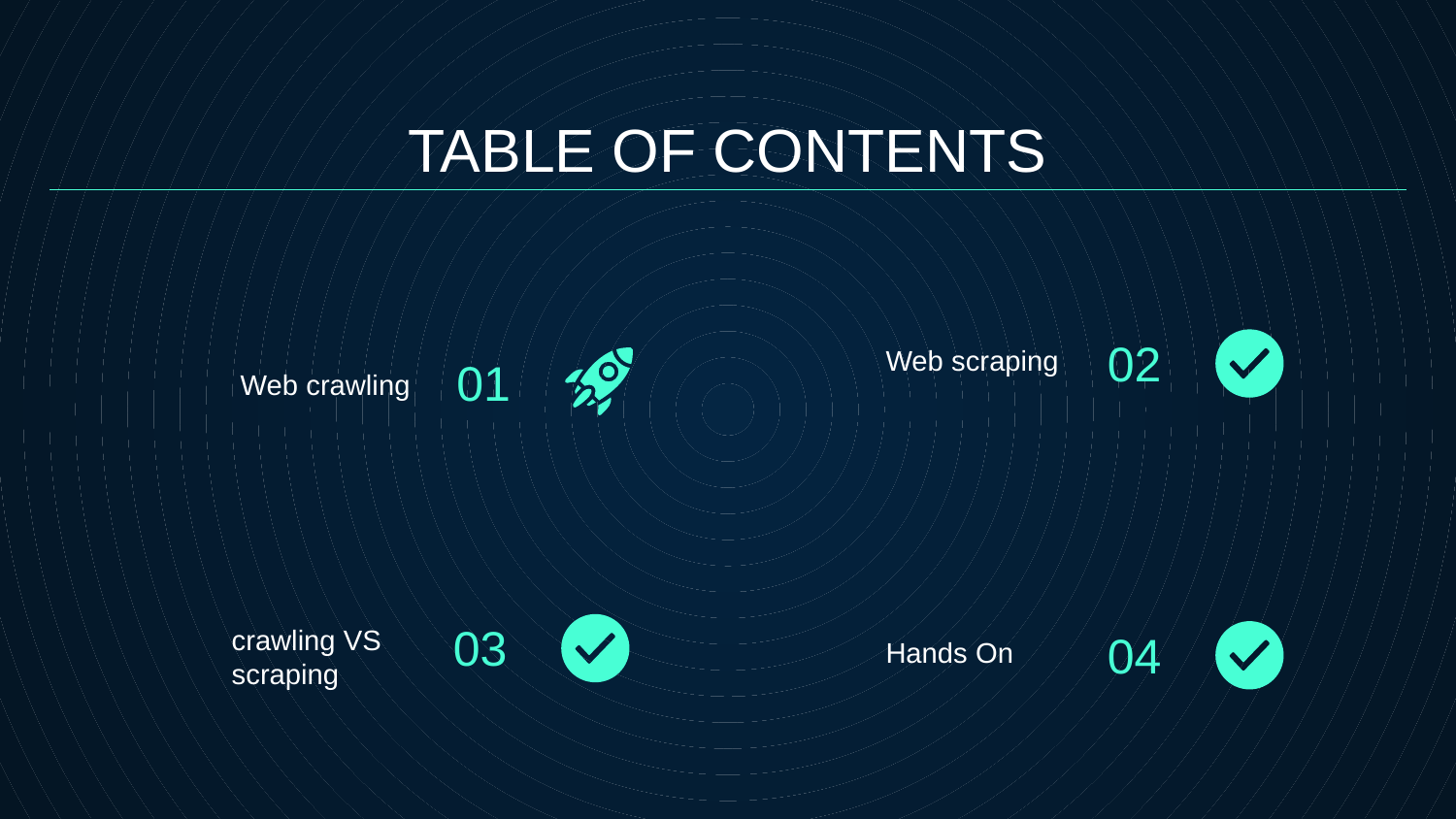

# TABLE OF CONTENTS
02
Web scraping

01

Web crawling
03
04
crawling VS scraping

Hands On